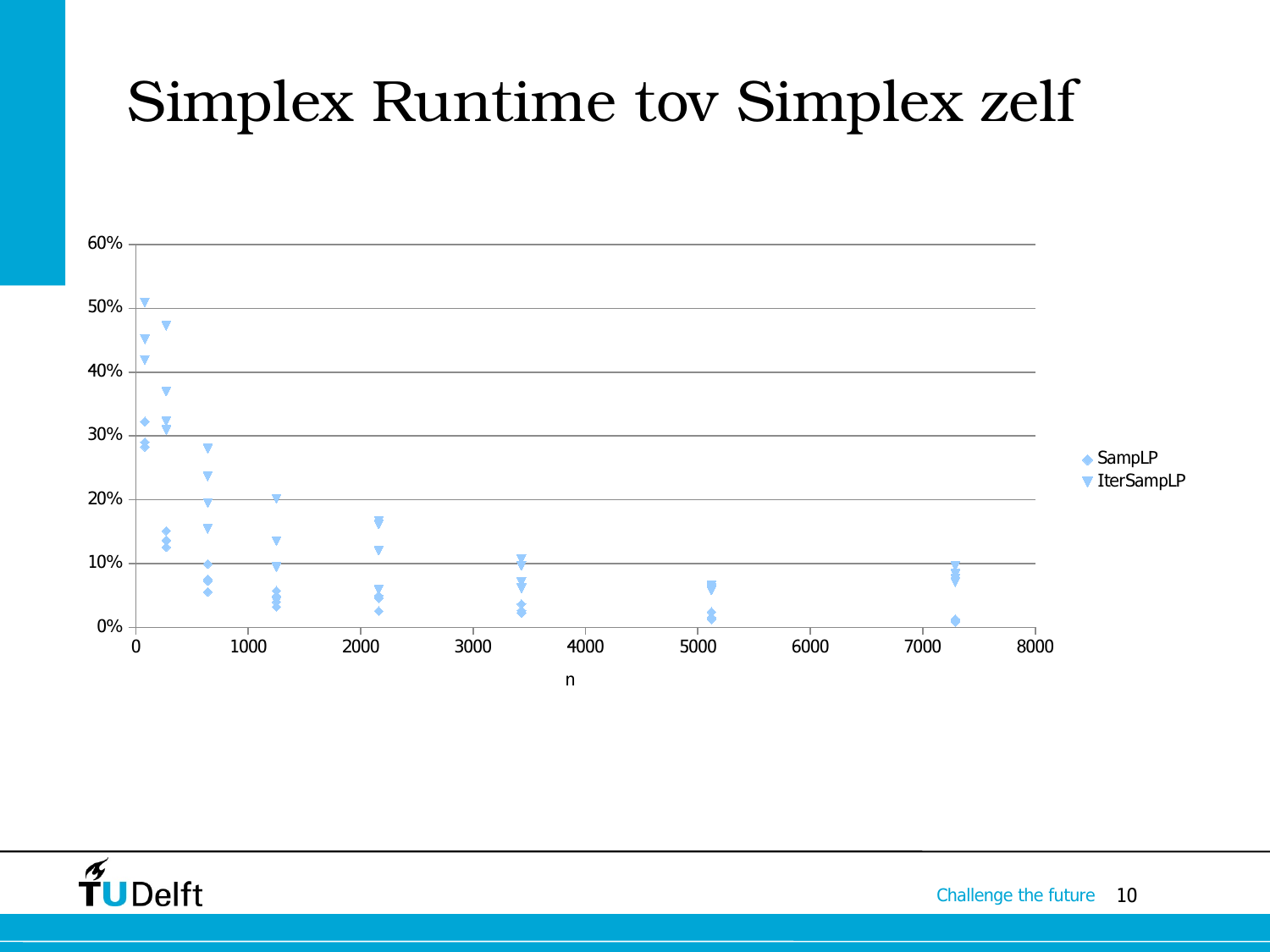

# Simplex Runtime tov Simplex zelf

### Chart

| Category |  |  |
|---|---|---|